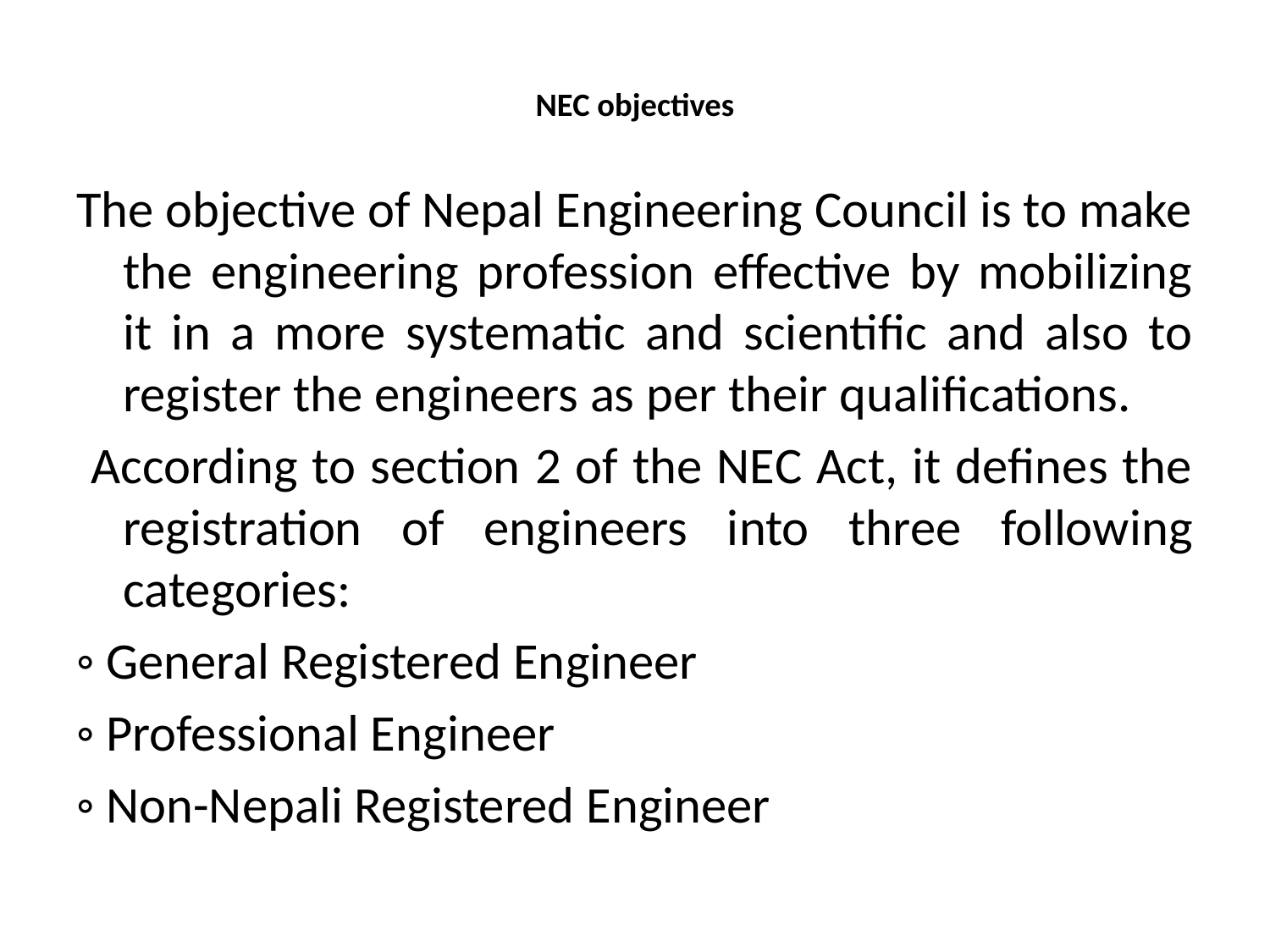

# NEC objectives
The objective of Nepal Engineering Council is to make the engineering profession effective by mobilizing it in a more systematic and scientific and also to register the engineers as per their qualifications.
 According to section 2 of the NEC Act, it defines the registration of engineers into three following categories:
◦ General Registered Engineer
◦ Professional Engineer
◦ Non-Nepali Registered Engineer